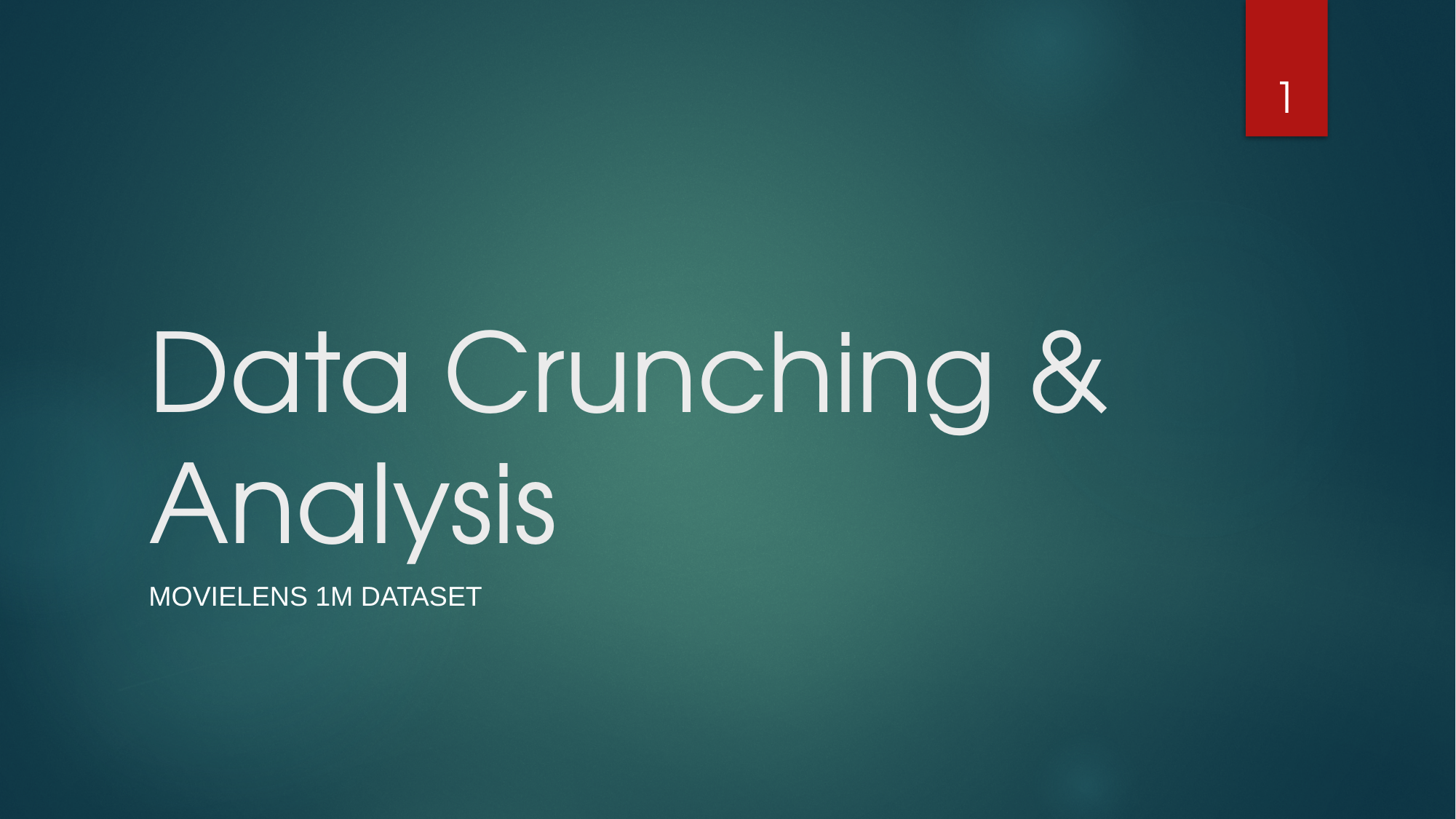

1
# Data Crunching & Analysis
MovieLens 1M Dataset